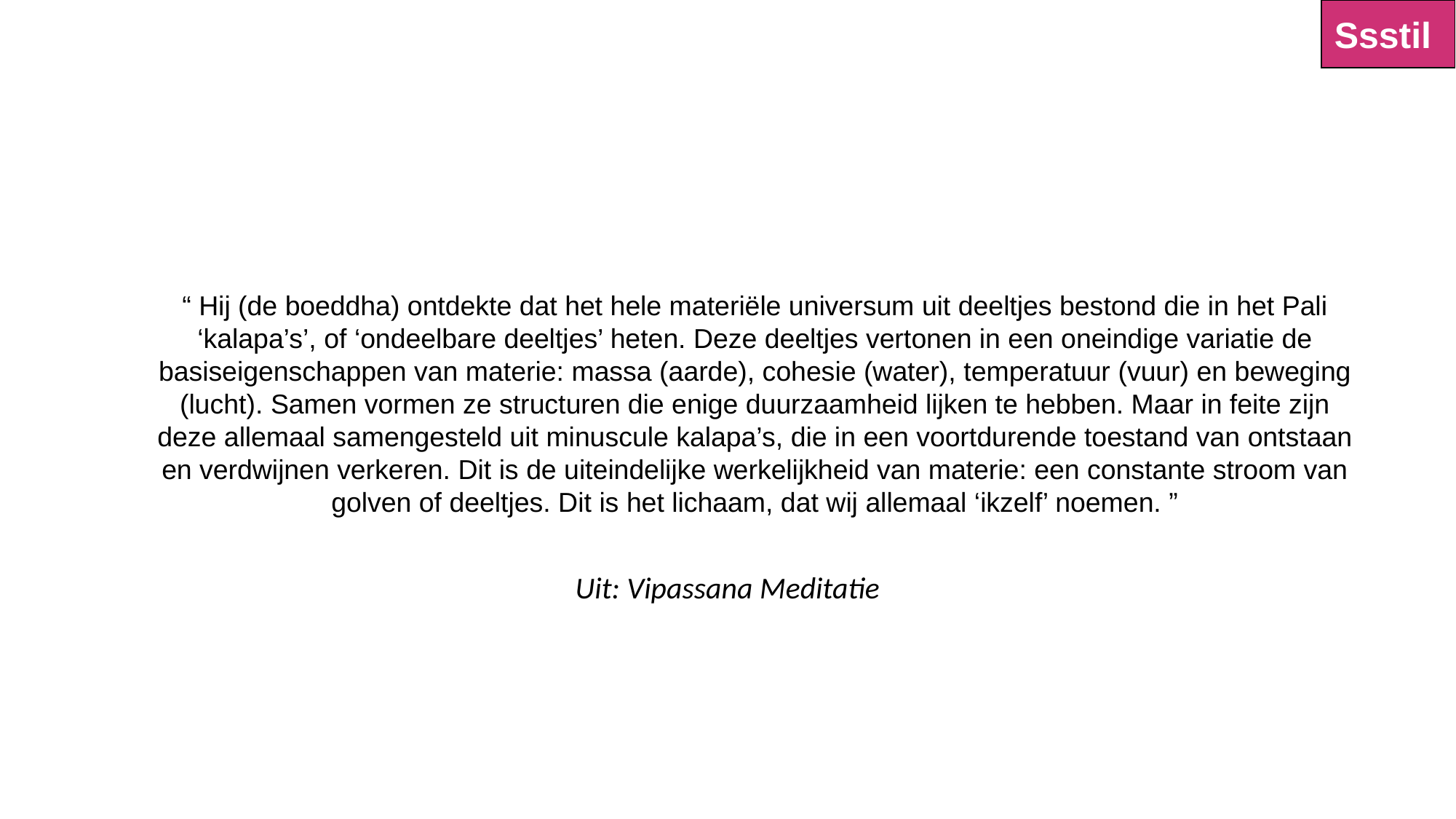

Ssstil
“ Hij (de boeddha) ontdekte dat het hele materiële universum uit deeltjes bestond die in het Pali ‘kalapa’s’, of ‘ondeelbare deeltjes’ heten. Deze deeltjes vertonen in een oneindige variatie de basiseigenschappen van materie: massa (aarde), cohesie (water), temperatuur (vuur) en beweging (lucht). Samen vormen ze structuren die enige duurzaamheid lijken te hebben. Maar in feite zijn deze allemaal samengesteld uit minuscule kalapa’s, die in een voortdurende toestand van ontstaan en verdwijnen verkeren. Dit is de uiteindelijke werkelijkheid van materie: een constante stroom van golven of deeltjes. Dit is het lichaam, dat wij allemaal ‘ikzelf’ noemen. ”

Uit: Vipassana Meditatie